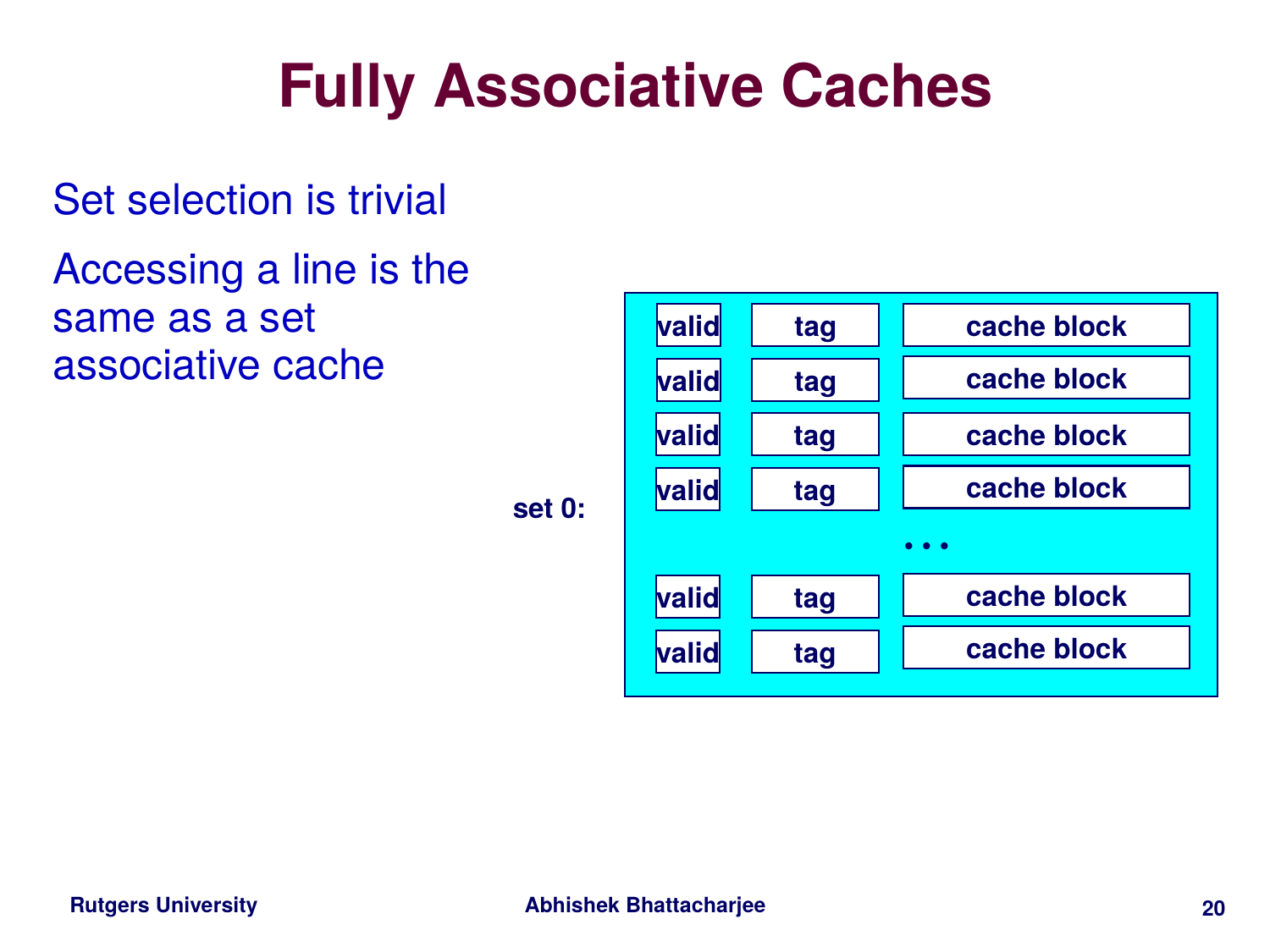

# Fully Associative Caches
Set selection is trivial
Accessing a line is the
same as a set
associative cache

valid
tag
cache block
cache block
valid
tag
valid
tag
cache block
cache block
valid
tag
set 0:
• • •
cache block
valid
tag
cache block
valid
tag